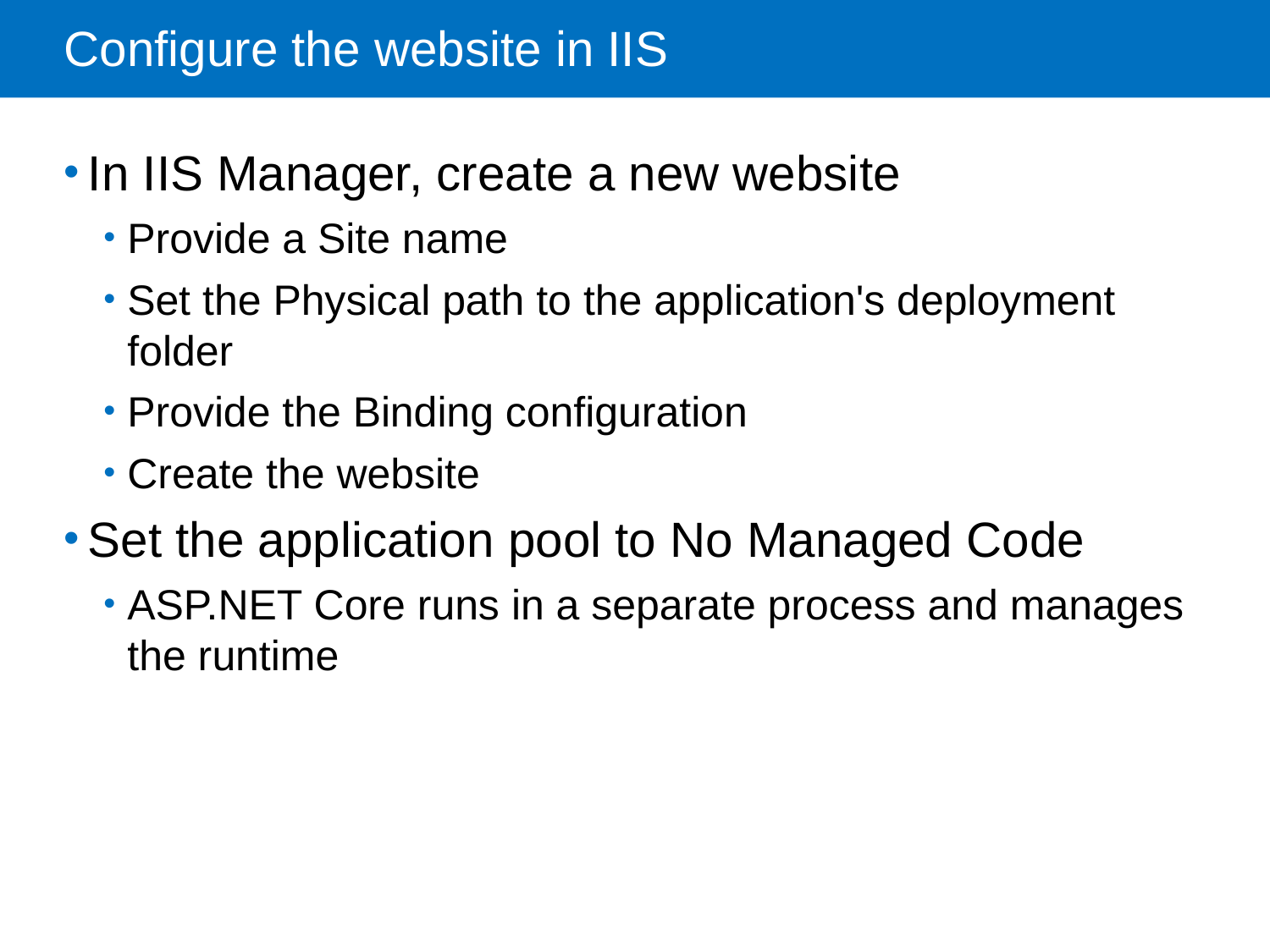

# Configure the website in IIS
In IIS Manager, create a new website
Provide a Site name
Set the Physical path to the application's deployment folder
Provide the Binding configuration
Create the website
Set the application pool to No Managed Code
ASP.NET Core runs in a separate process and manages the runtime